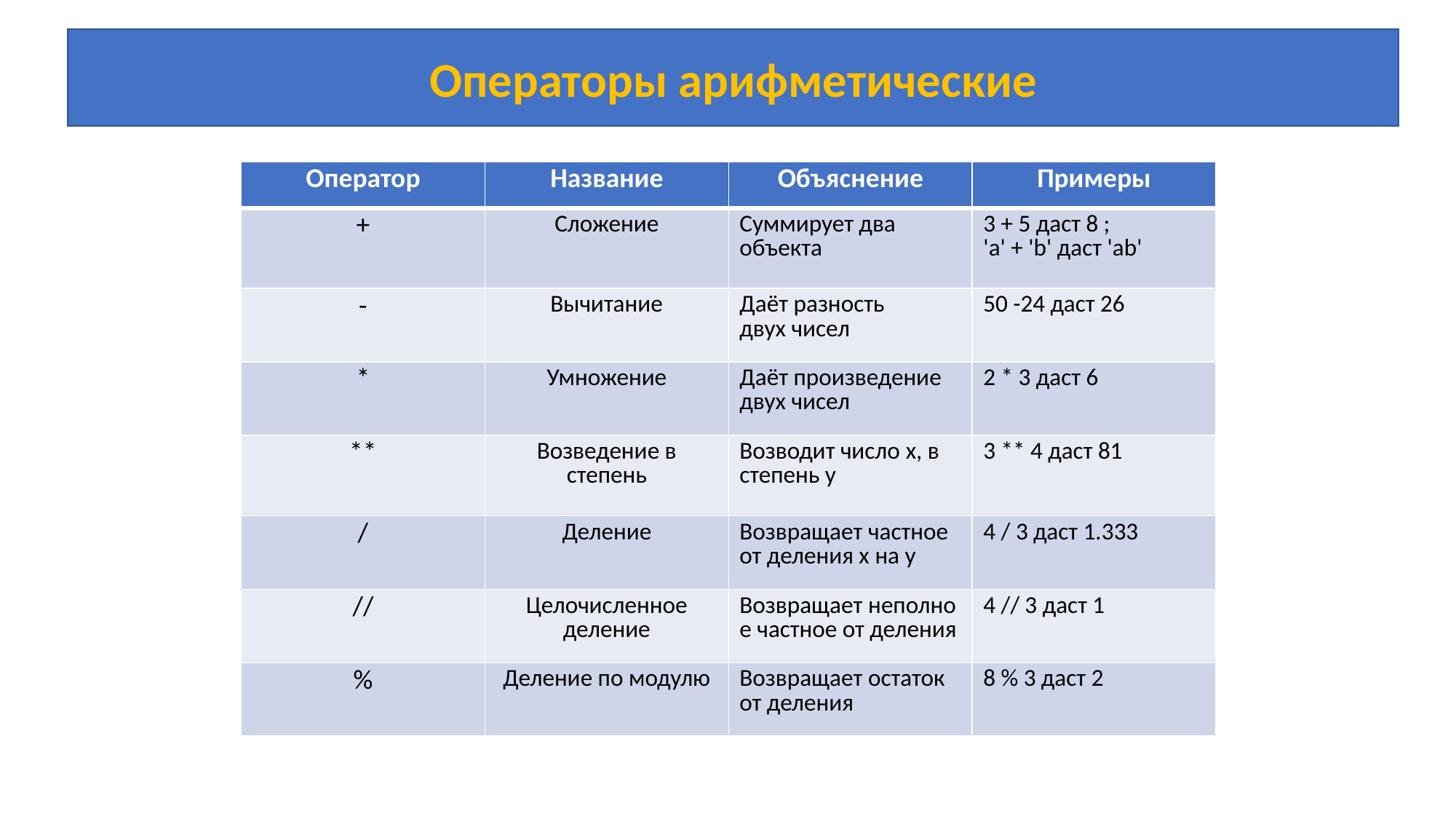

Операторы арифметические
| Оператор | Название | Объяснение | Примеры |
| --- | --- | --- | --- |
| + | Сложение | Суммирует два объекта | 3 + 5 даст 8 ;  'a' + 'b' даст 'ab' |
| - | Вычитание | Даёт разность двух чисел | 50 -24 даст 26 |
| \* | Умножение | Даёт произведение двух чисел | 2 \* 3 даст 6 |
| \*\* | Возведение в степень | Возводит число x, в степень y | 3 \*\* 4 даст 81 |
| / | Деление | Возвращает частное от деления x на y | 4 / 3 даст 1.333 |
| // | Целочисленное деление | Возвращает неполное частное от деления | 4 // 3 даст 1 |
| % | Деление по модулю | Возвращает остаток от деления | 8 % 3 даст 2 |